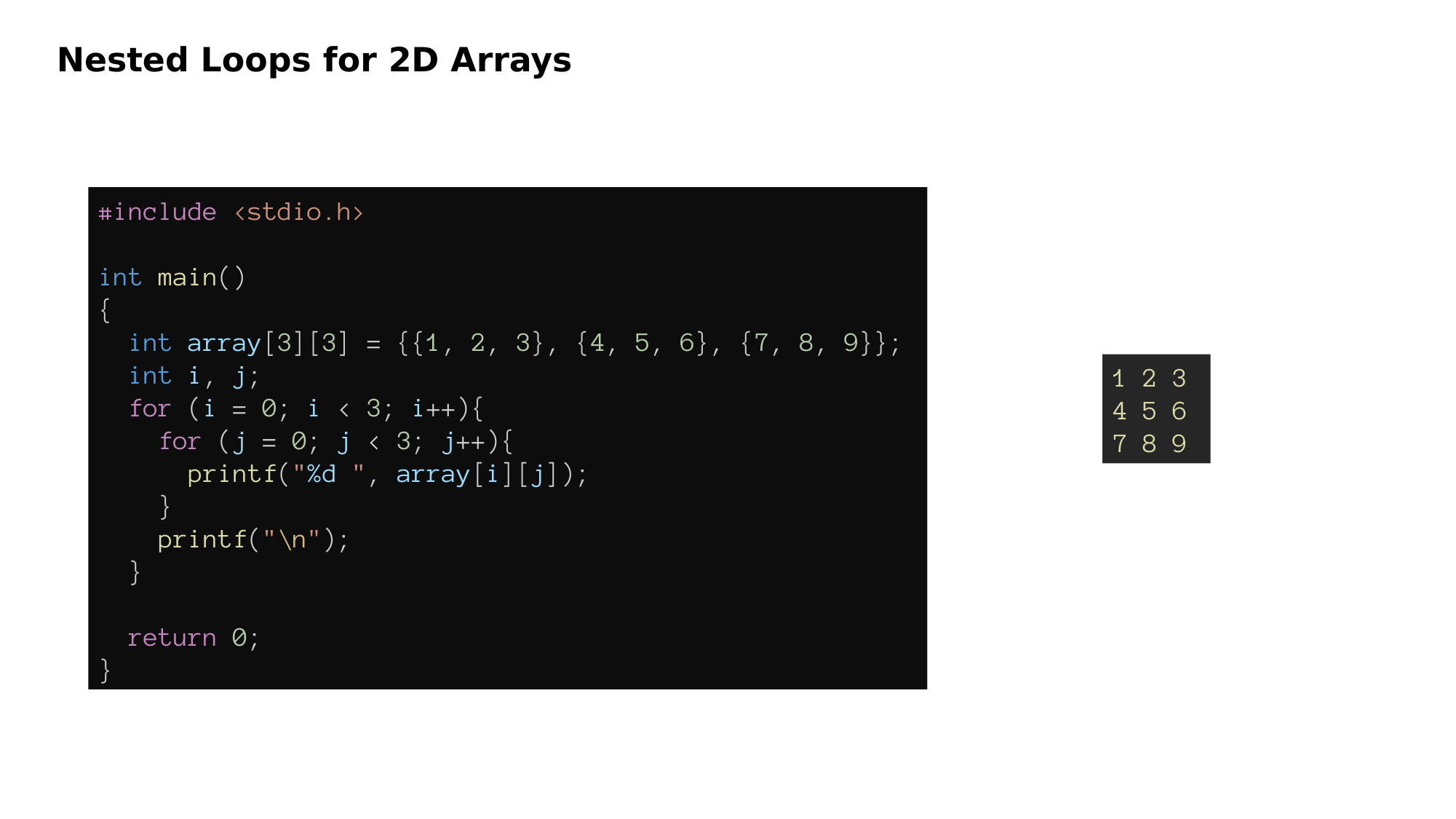

Nested Loops for 2D Arrays

#include <stdio.h>
int main()
{
  int array[3][3] = {{1, 2, 3}, {4, 5, 6}, {7, 8, 9}};
  int i, j;
  for (i = 0; i < 3; i++){
    for (j = 0; j < 3; j++){
      printf("%d ", array[i][j]);
    }
    printf("\n");
  }
  return 0;
}
1 2 3
4 5 6
7 8 9